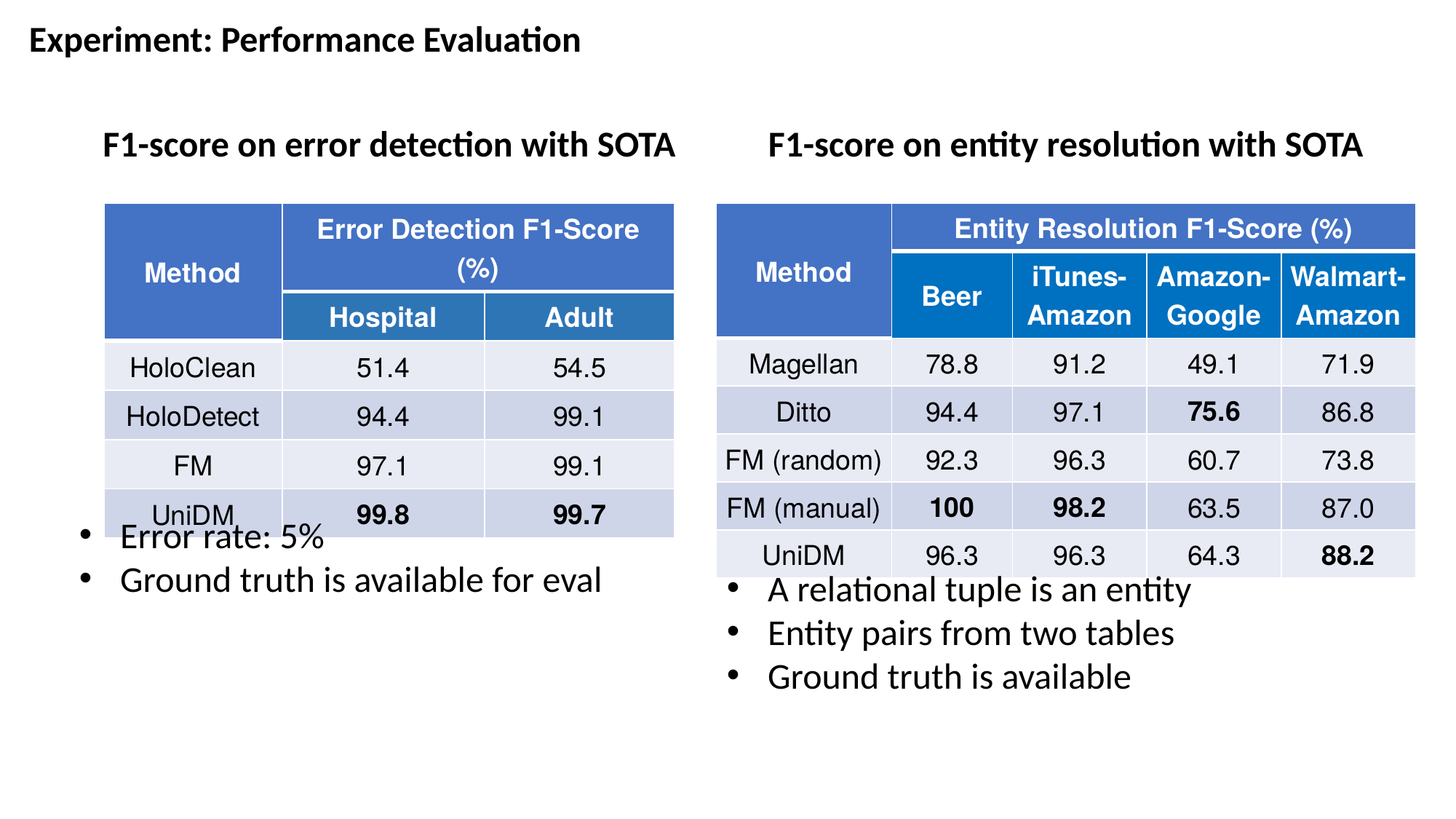

Experiment: Performance Evaluation
F1-score on error detection with SOTA
F1-score on entity resolution with SOTA
| Method | Error Detection F1-Score (%) |  |
| --- | --- | --- |
| Method | Hospital | Adult |
| HoloClean | 51.4 | 54.5 |
| HoloDetect | 94.4 | 99.1 |
| FM | 97.1 | 99.1 |
| UniDM | 99.8 | 99.7 |
| Method | Entity Resolution F1-Score (%) |  |  |  |
| --- | --- | --- | --- | --- |
| Dataset | Beer | iTunes-Amazon | Amazon-Google | Walmart-Amazon |
| Magellan | 78.8 | 91.2 | 49.1 | 71.9 |
| Ditto | 94.4 | 97.1 | 75.6 | 86.8 |
| FM (random) | 92.3 | 96.3 | 60.7 | 73.8 |
| FM (manual) | 100 | 98.2 | 63.5 | 87.0 |
| UniDM | 96.3 | 96.3 | 64.3 | 88.2 |
Error rate: 5%
Ground truth is available for eval
A relational tuple is an entity
Entity pairs from two tables
Ground truth is available